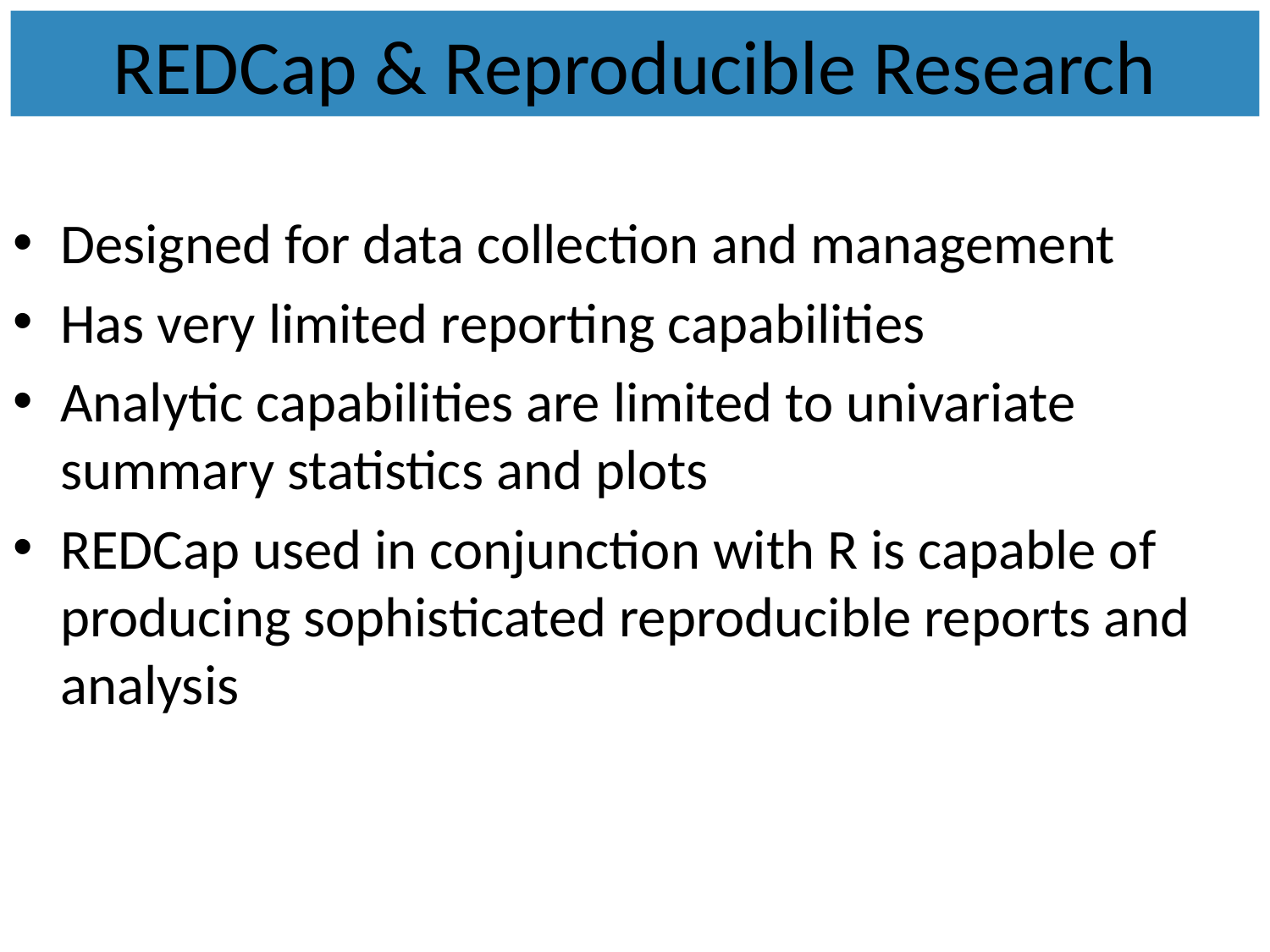

# REDCap & Reproducible Research
Designed for data collection and management
Has very limited reporting capabilities
Analytic capabilities are limited to univariate summary statistics and plots
REDCap used in conjunction with R is capable of producing sophisticated reproducible reports and analysis